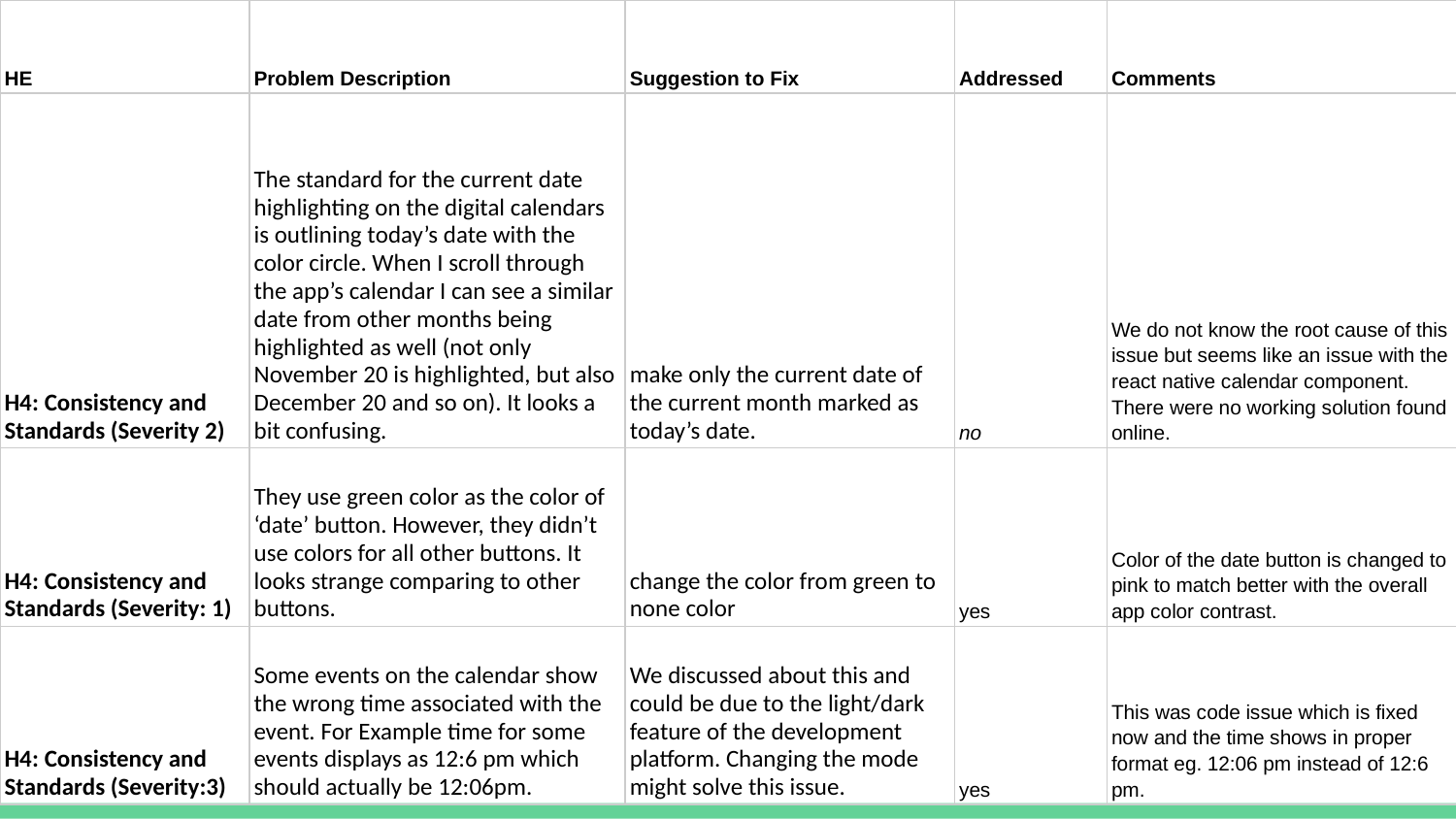

| HE | Problem Description | Suggestion to Fix | Addressed | Comments |
| --- | --- | --- | --- | --- |
| H4: Consistency and Standards (Severity 2) | The standard for the current date highlighting on the digital calendars is outlining today’s date with the color circle. When I scroll through the app’s calendar I can see a similar date from other months being highlighted as well (not only November 20 is highlighted, but also December 20 and so on). It looks a bit confusing. | make only the current date of the current month marked as today’s date. | no | We do not know the root cause of this issue but seems like an issue with the react native calendar component. There were no working solution found online. |
| H4: Consistency and Standards (Severity: 1) | They use green color as the color of ‘date’ button. However, they didn’t use colors for all other buttons. It looks strange comparing to other buttons. | change the color from green to none color | yes | Color of the date button is changed to pink to match better with the overall app color contrast. |
| H4: Consistency and Standards (Severity:3) | Some events on the calendar show the wrong time associated with the event. For Example time for some events displays as 12:6 pm which should actually be 12:06pm. | We discussed about this and could be due to the light/dark feature of the development platform. Changing the mode might solve this issue. | yes | This was code issue which is fixed now and the time shows in proper format eg. 12:06 pm instead of 12:6 pm. |